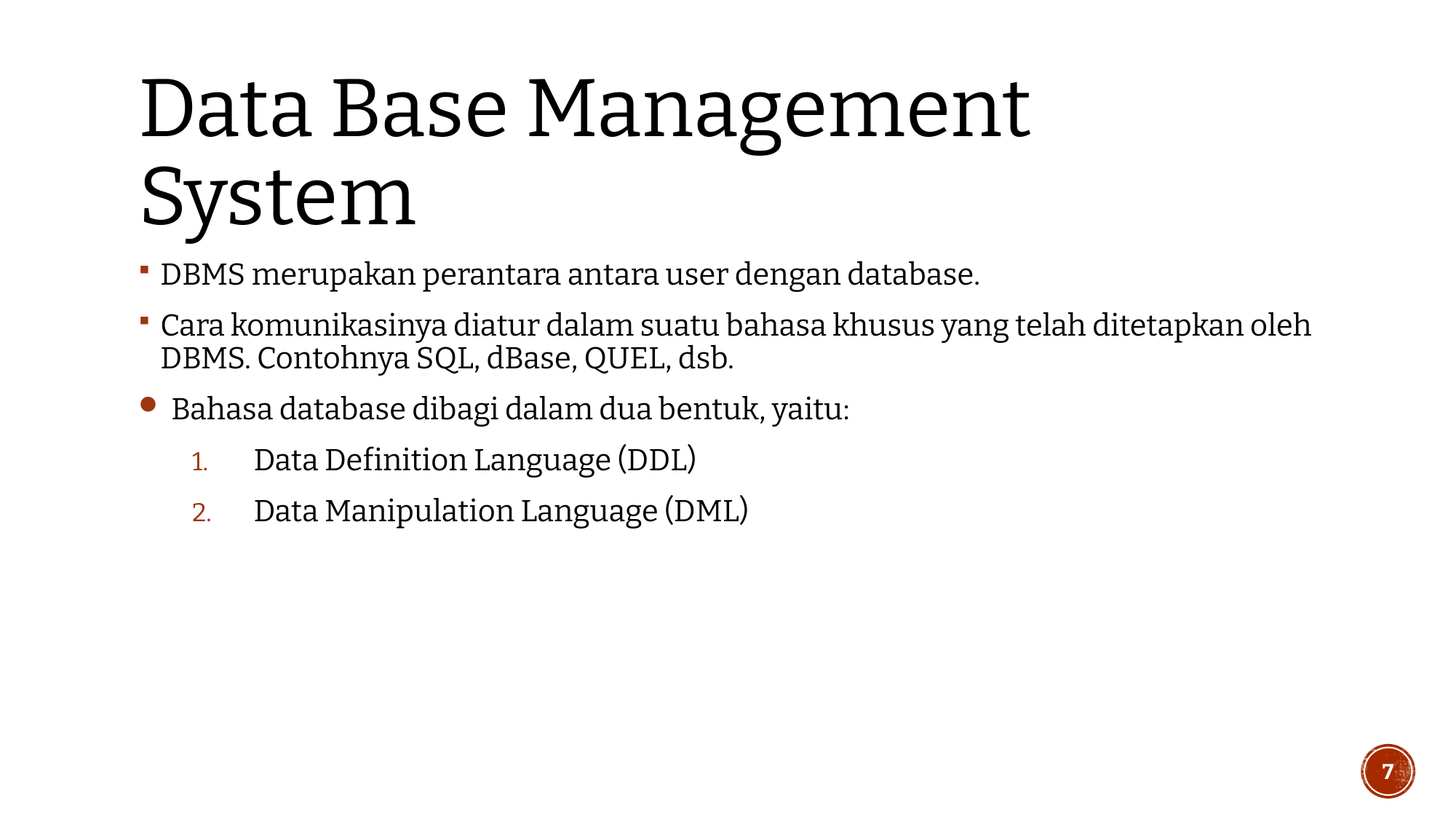

# Data Base Management System
DBMS merupakan perantara antara user dengan database.
Cara komunikasinya diatur dalam suatu bahasa khusus yang telah ditetapkan oleh DBMS. Contohnya SQL, dBase, QUEL, dsb.
Bahasa database dibagi dalam dua bentuk, yaitu:
Data Definition Language (DDL)
Data Manipulation Language (DML)
7